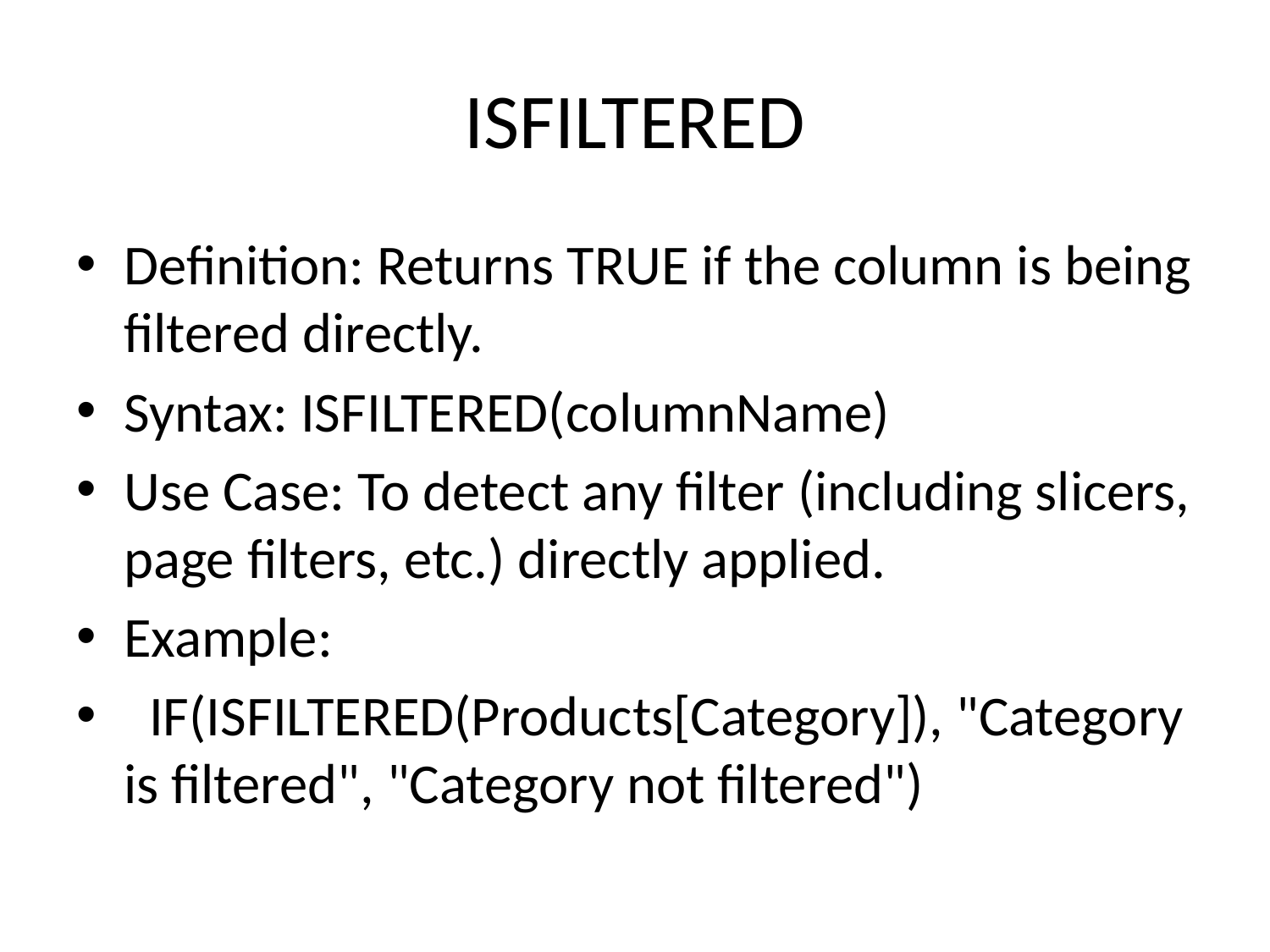

# ISFILTERED
Definition: Returns TRUE if the column is being filtered directly.
Syntax: ISFILTERED(columnName)
Use Case: To detect any filter (including slicers, page filters, etc.) directly applied.
Example:
  IF(ISFILTERED(Products[Category]), "Category is filtered", "Category not filtered")